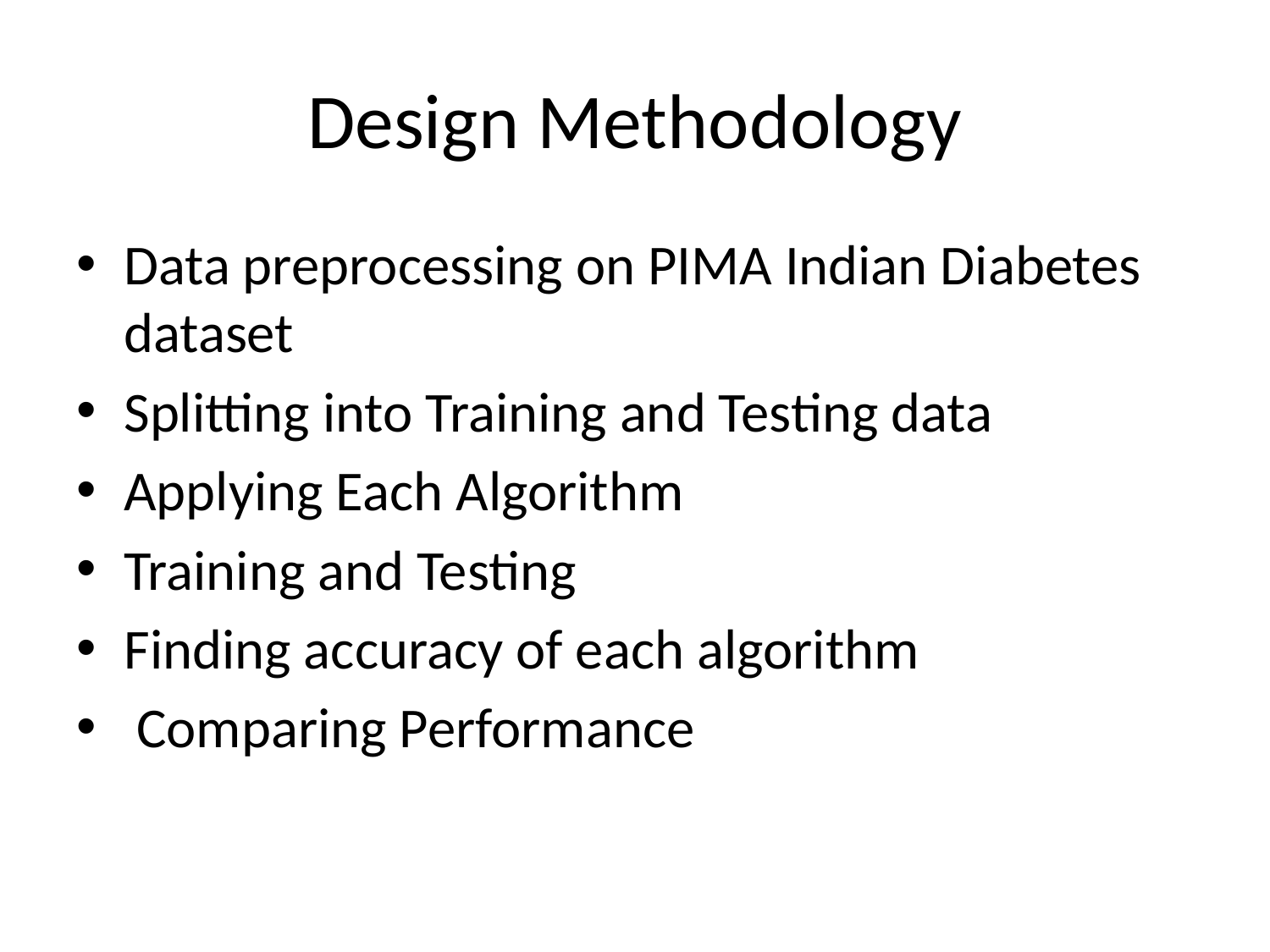

# Design Methodology
Data preprocessing on PIMA Indian Diabetes dataset
Splitting into Training and Testing data
Applying Each Algorithm
Training and Testing
Finding accuracy of each algorithm
 Comparing Performance